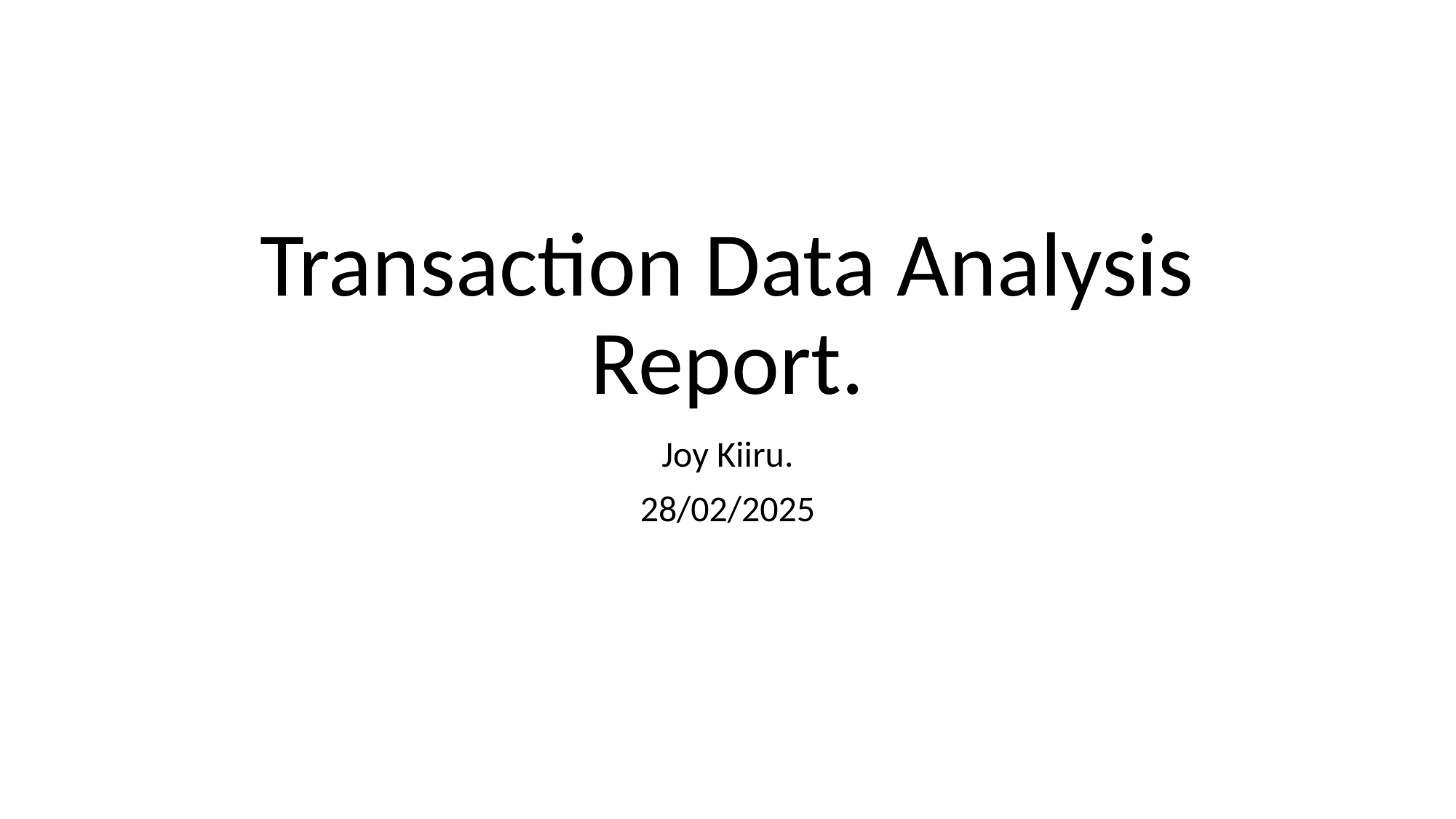

# Transaction Data Analysis Report.
Joy Kiiru.
28/02/2025